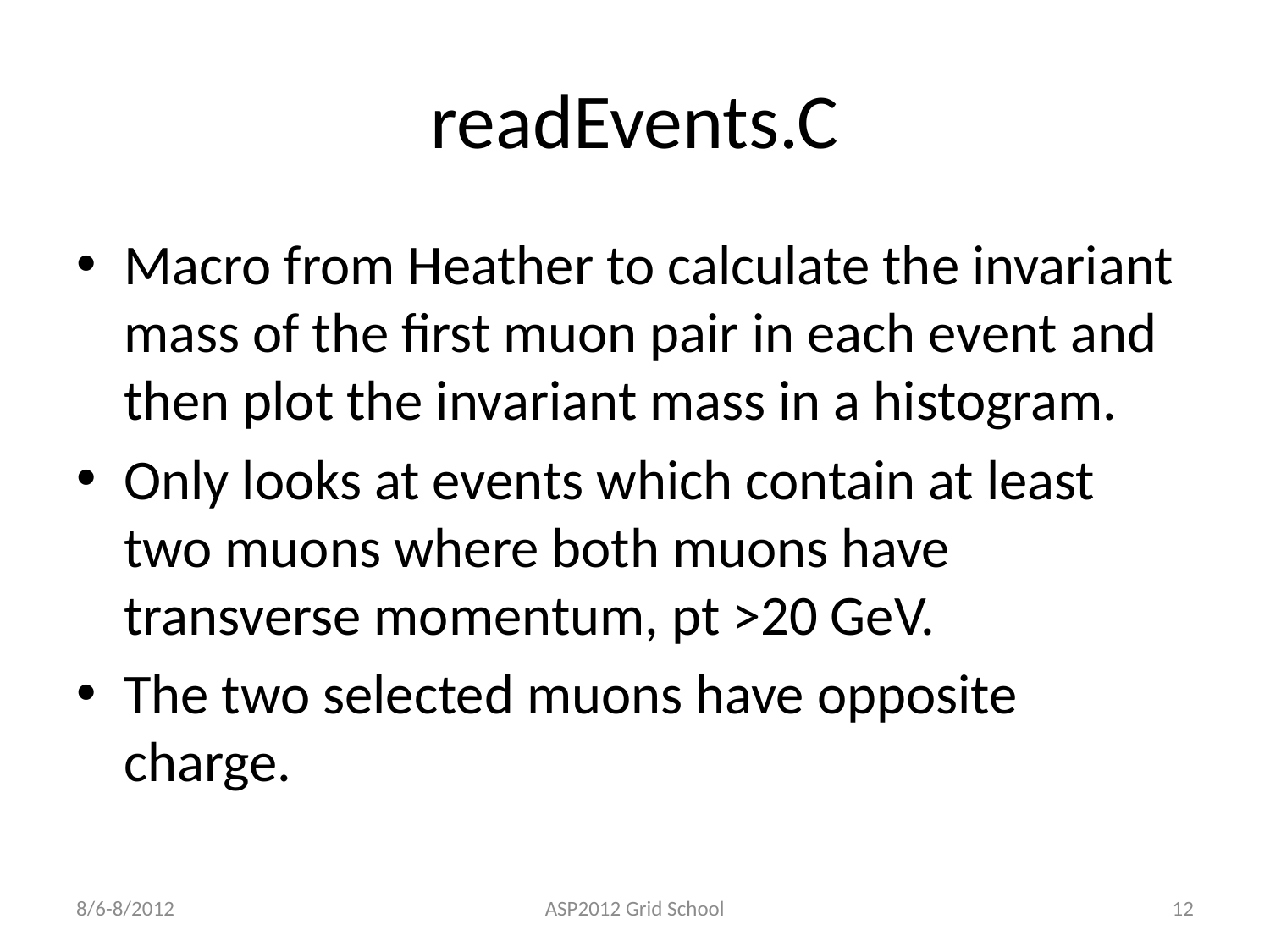

# readEvents.C
Macro from Heather to calculate the invariant mass of the first muon pair in each event and then plot the invariant mass in a histogram.
Only looks at events which contain at least two muons where both muons have transverse momentum, pt >20 GeV.
The two selected muons have opposite charge.

8/6-8/2012
ASP2012 Grid School
12